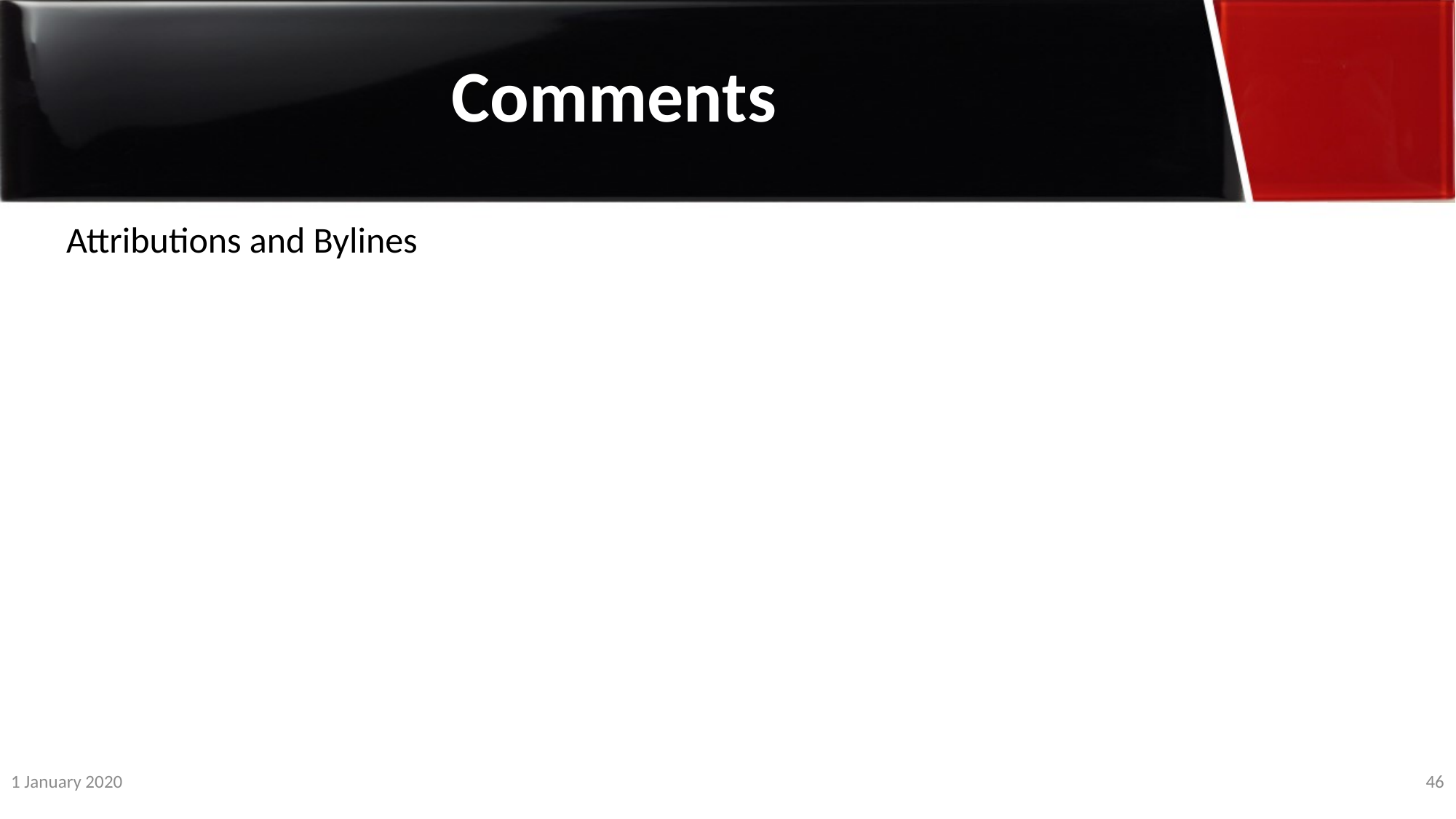

Comments
Attributions and Bylines
1 January 2020
46